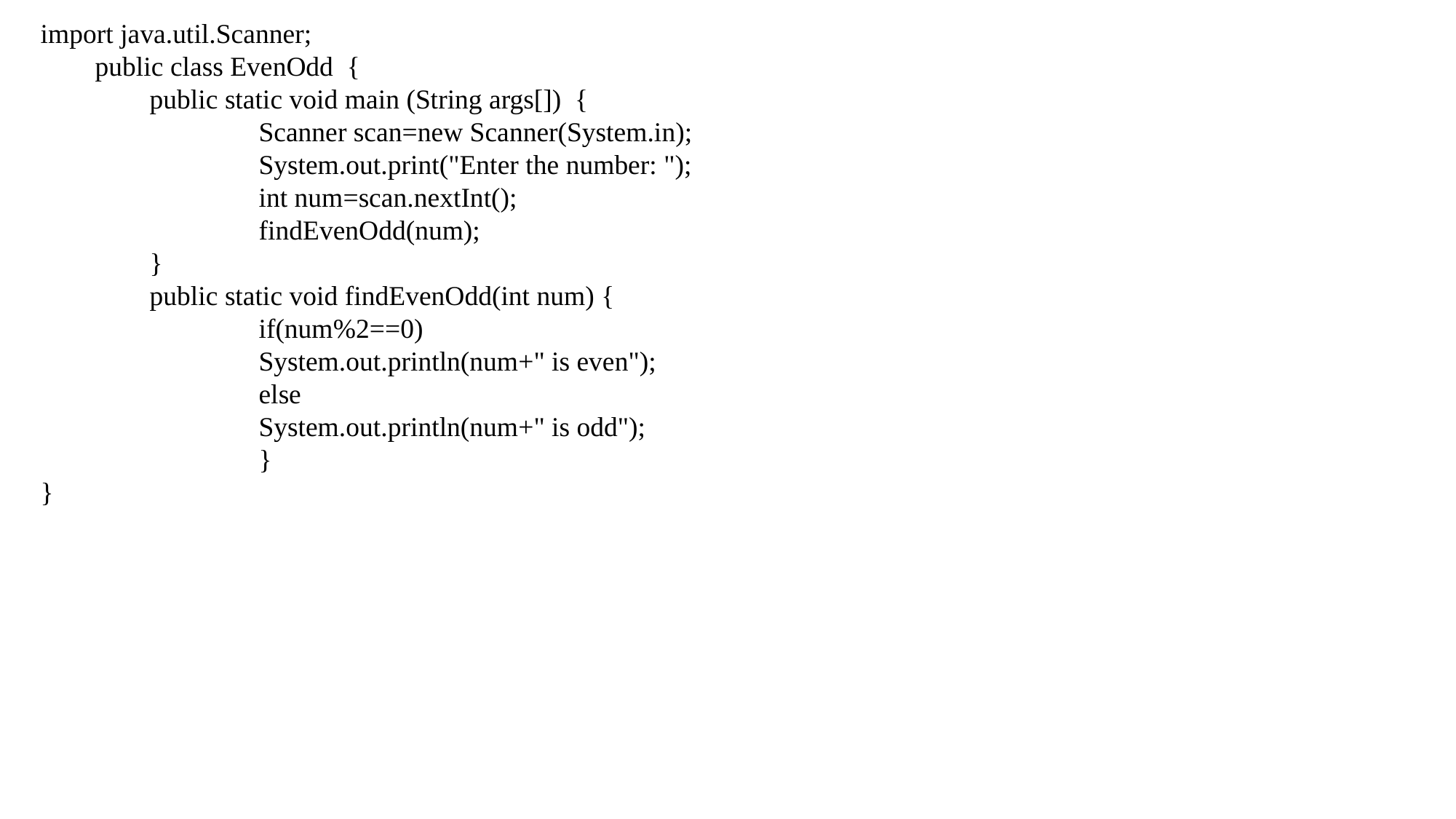

import java.util.Scanner;
public class EvenOdd  {
public static void main (String args[])  {
Scanner scan=new Scanner(System.in);
System.out.print("Enter the number: ");
int num=scan.nextInt();
findEvenOdd(num);
}
public static void findEvenOdd(int num) {
if(num%2==0)
System.out.println(num+" is even");
else
System.out.println(num+" is odd");
}
}